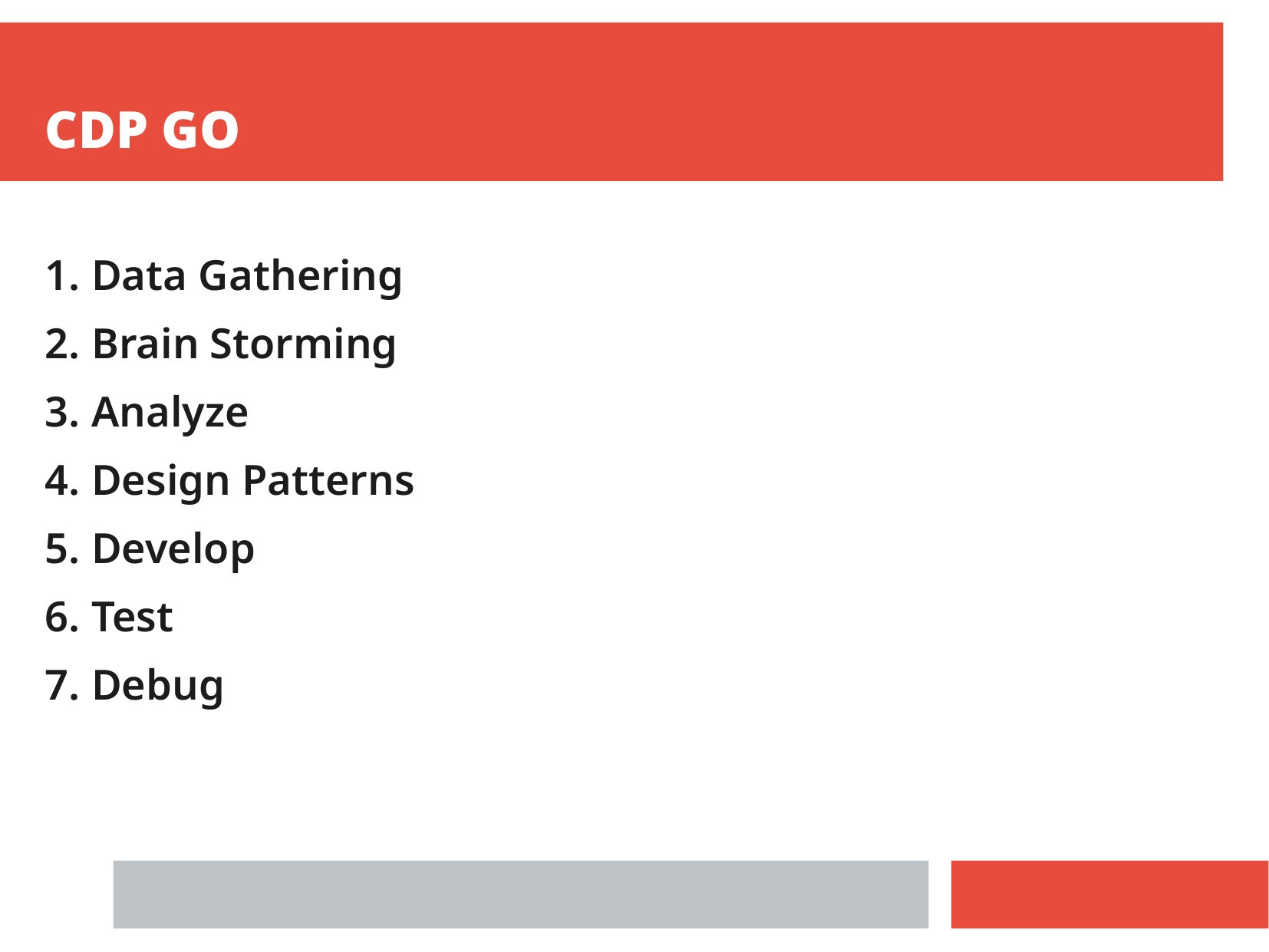

CDP GO
1. Data Gathering
2. Brain Storming
3. Analyze
4. Design Patterns
5. Develop
6. Test
7. Debug